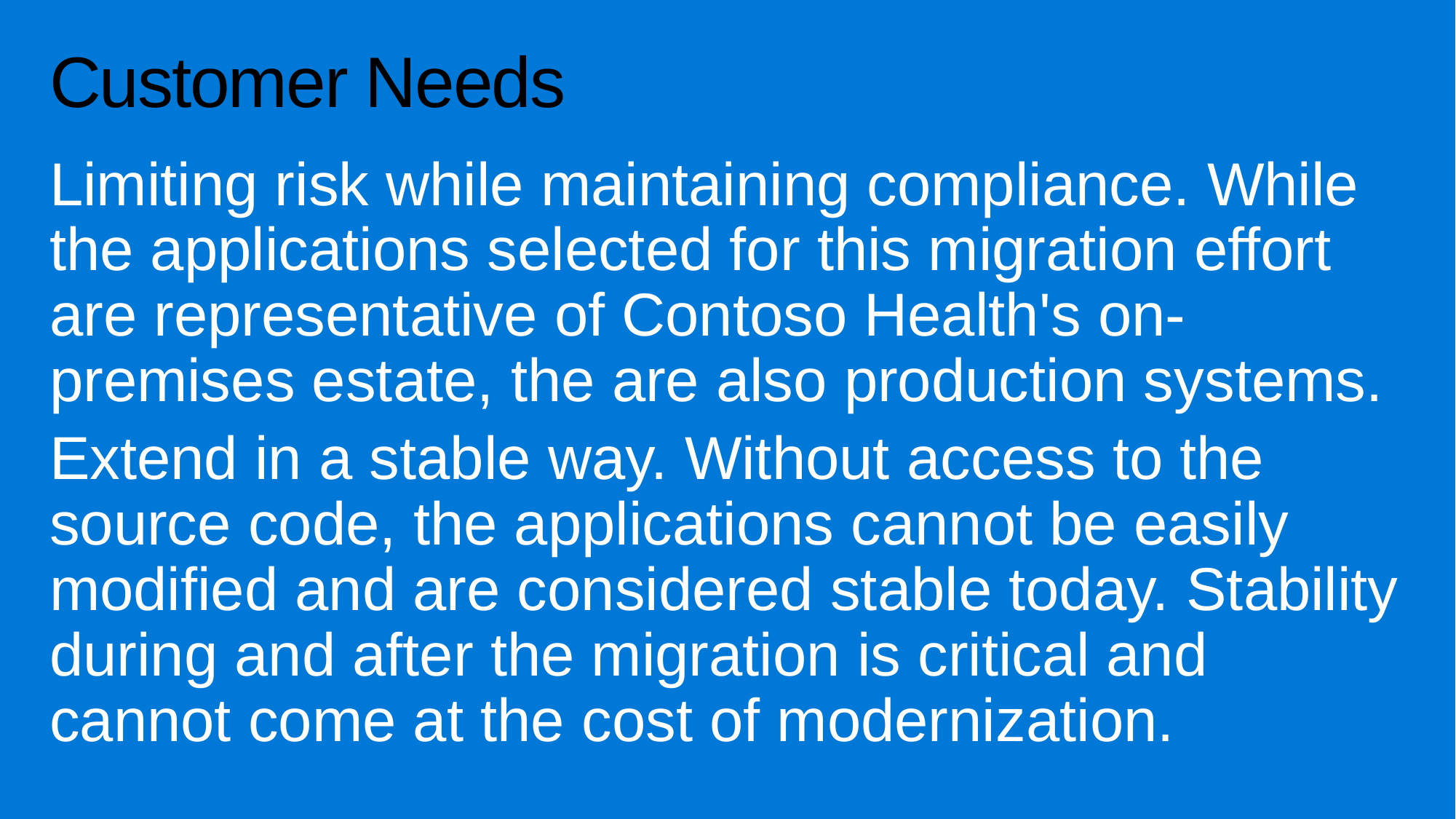

# Customer Needs
Limiting risk while maintaining compliance. While the applications selected for this migration effort are representative of Contoso Health's on-premises estate, the are also production systems.
Extend in a stable way. Without access to the source code, the applications cannot be easily modified and are considered stable today. Stability during and after the migration is critical and cannot come at the cost of modernization.